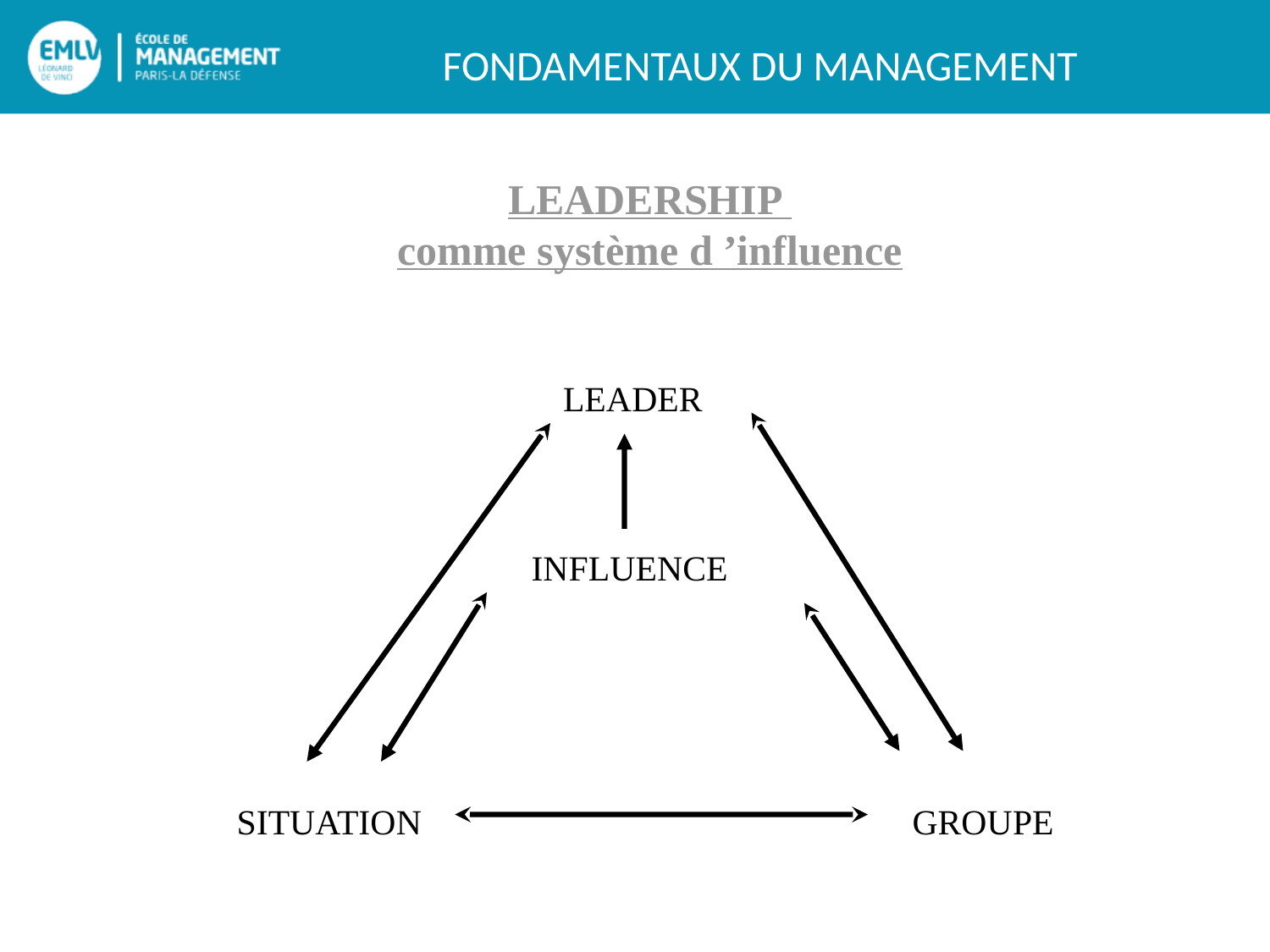

LEADERSHIP
comme système d ’influence
LEADER

INFLUENCE

SITUATION
GROUPE